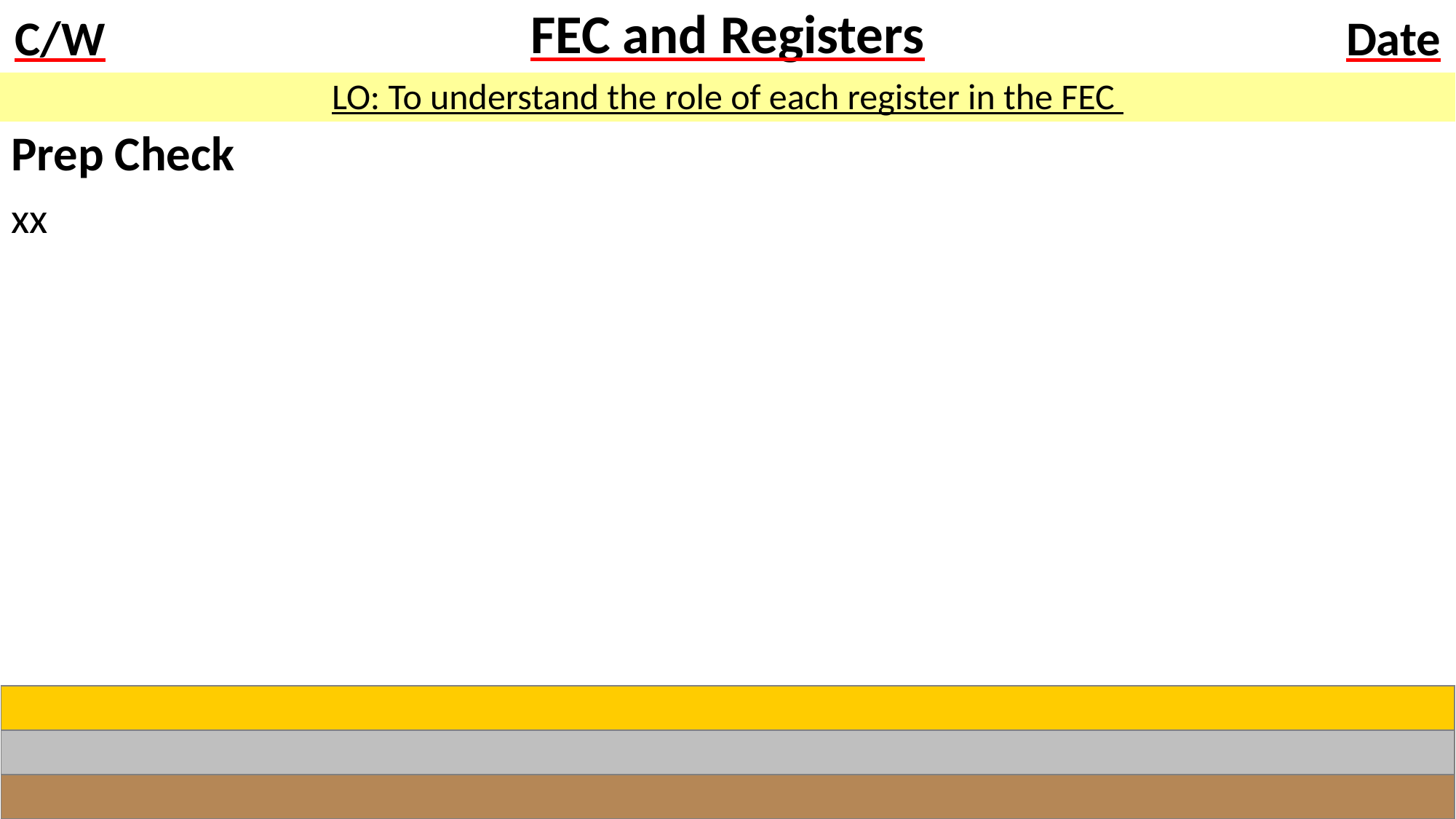

# FEC and Registers
LO: To understand the role of each register in the FEC
Prep Check
xx